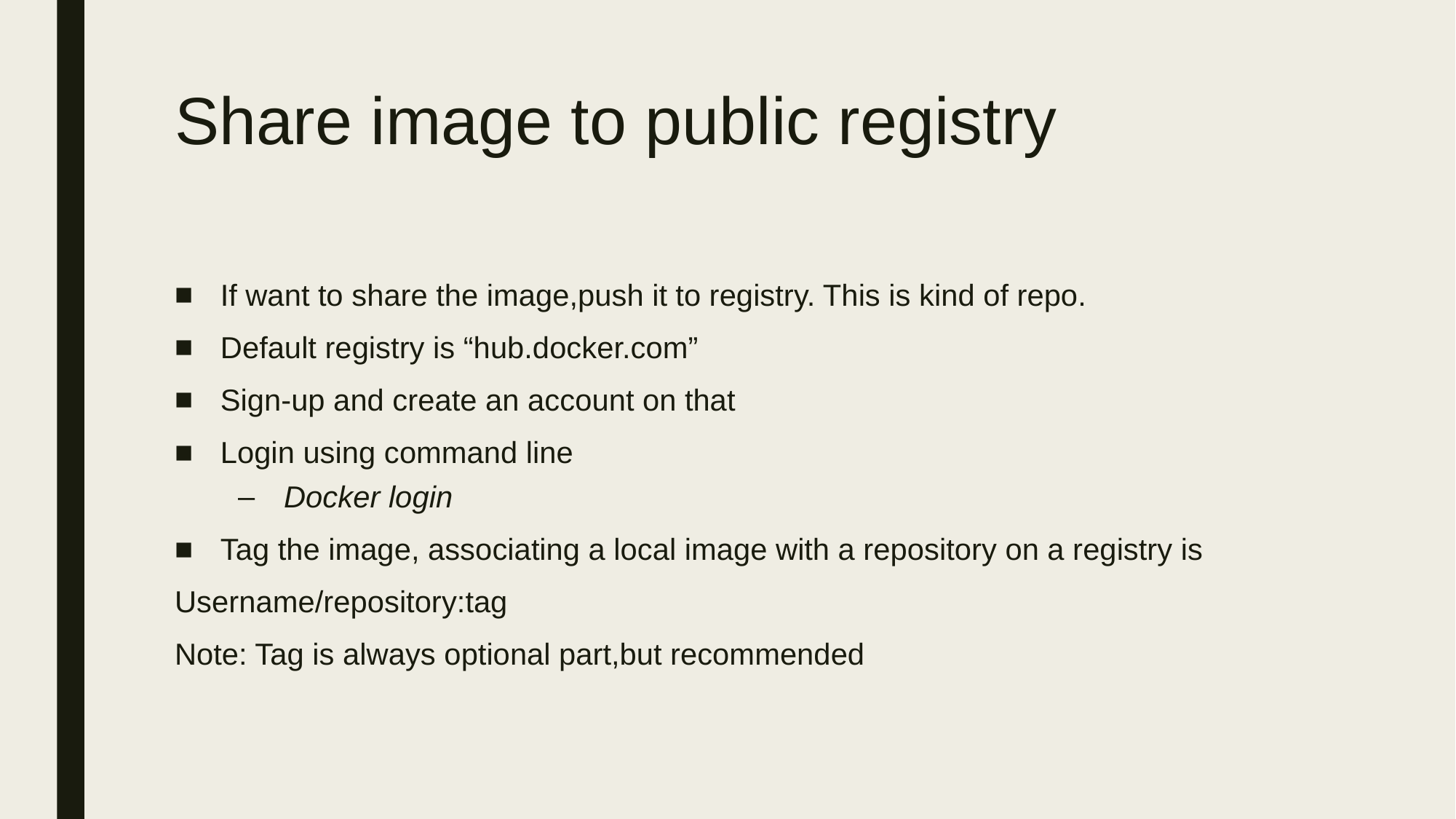

# Share image to public registry
If want to share the image,push it to registry. This is kind of repo.
Default registry is “hub.docker.com”
Sign-up and create an account on that
Login using command line
Docker login
Tag the image, associating a local image with a repository on a registry is
Username/repository:tag
Note: Tag is always optional part,but recommended